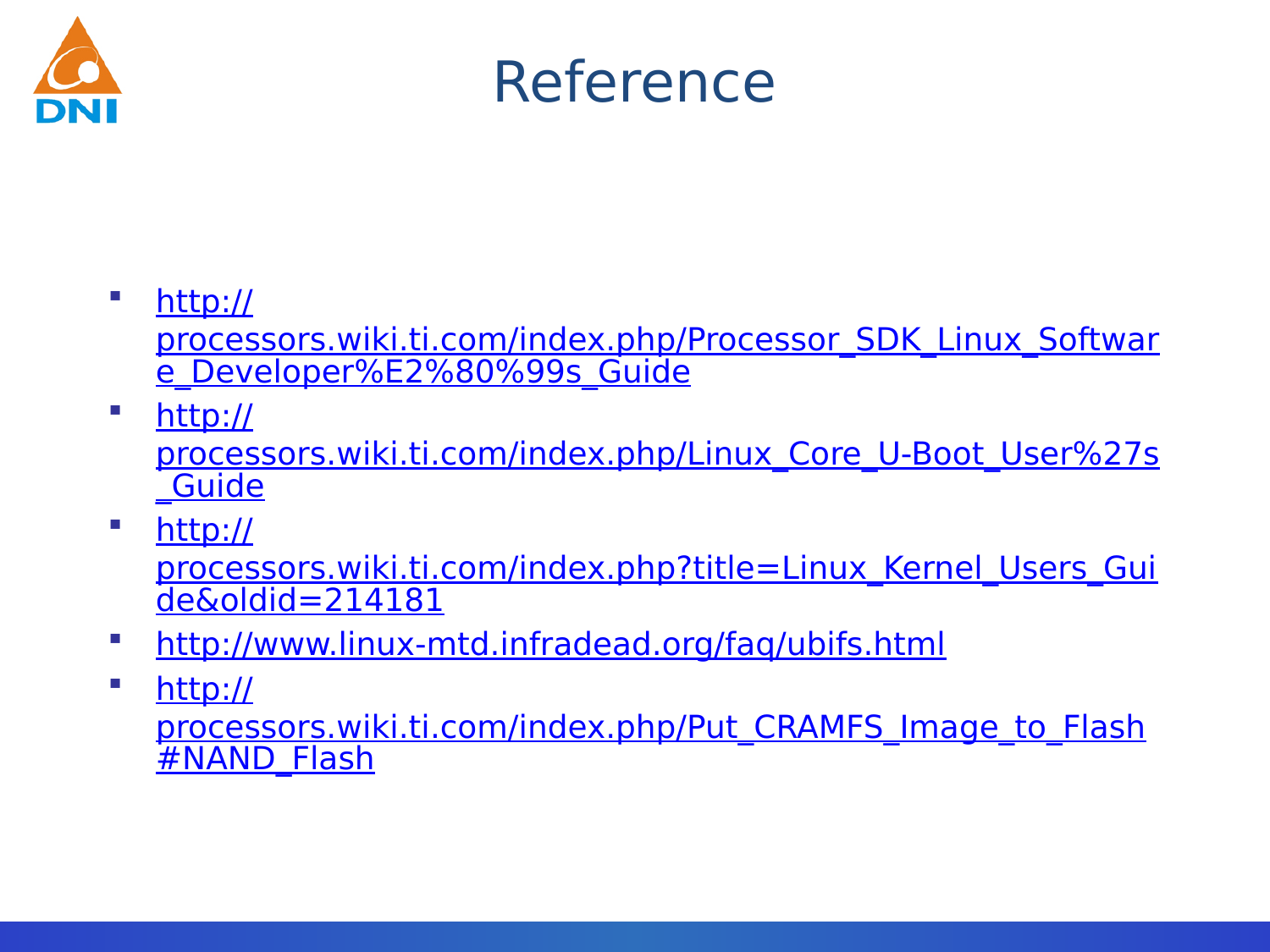

# Reference
http://processors.wiki.ti.com/index.php/Processor_SDK_Linux_Software_Developer%E2%80%99s_Guide
http://processors.wiki.ti.com/index.php/Linux_Core_U-Boot_User%27s_Guide
http://processors.wiki.ti.com/index.php?title=Linux_Kernel_Users_Guide&oldid=214181
http://www.linux-mtd.infradead.org/faq/ubifs.html
http://processors.wiki.ti.com/index.php/Put_CRAMFS_Image_to_Flash#NAND_Flash